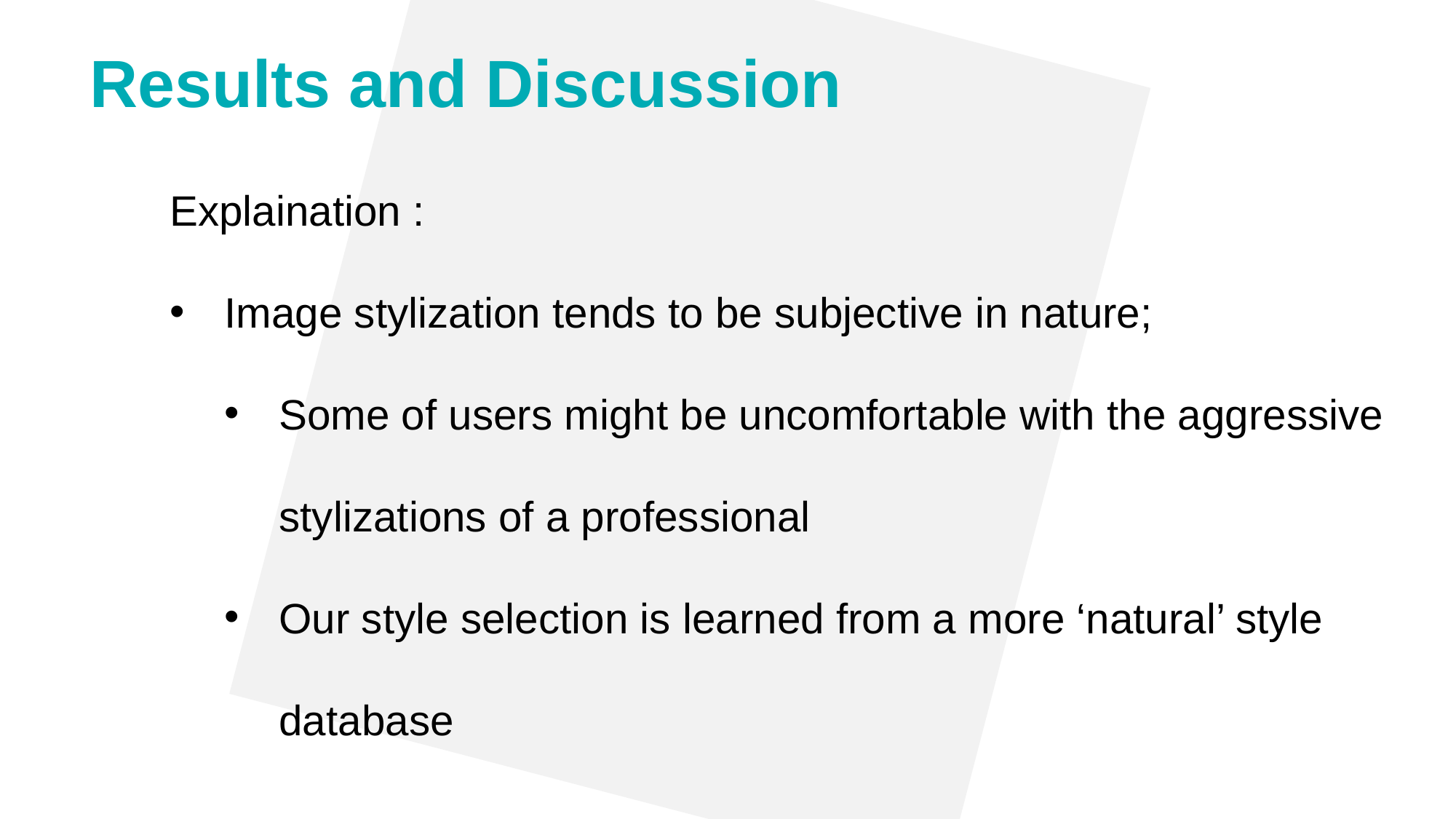

Results and Discussion
Explaination :
Image stylization tends to be subjective in nature;
Some of users might be uncomfortable with the aggressive stylizations of a professional
Our style selection is learned from a more ‘natural’ style database